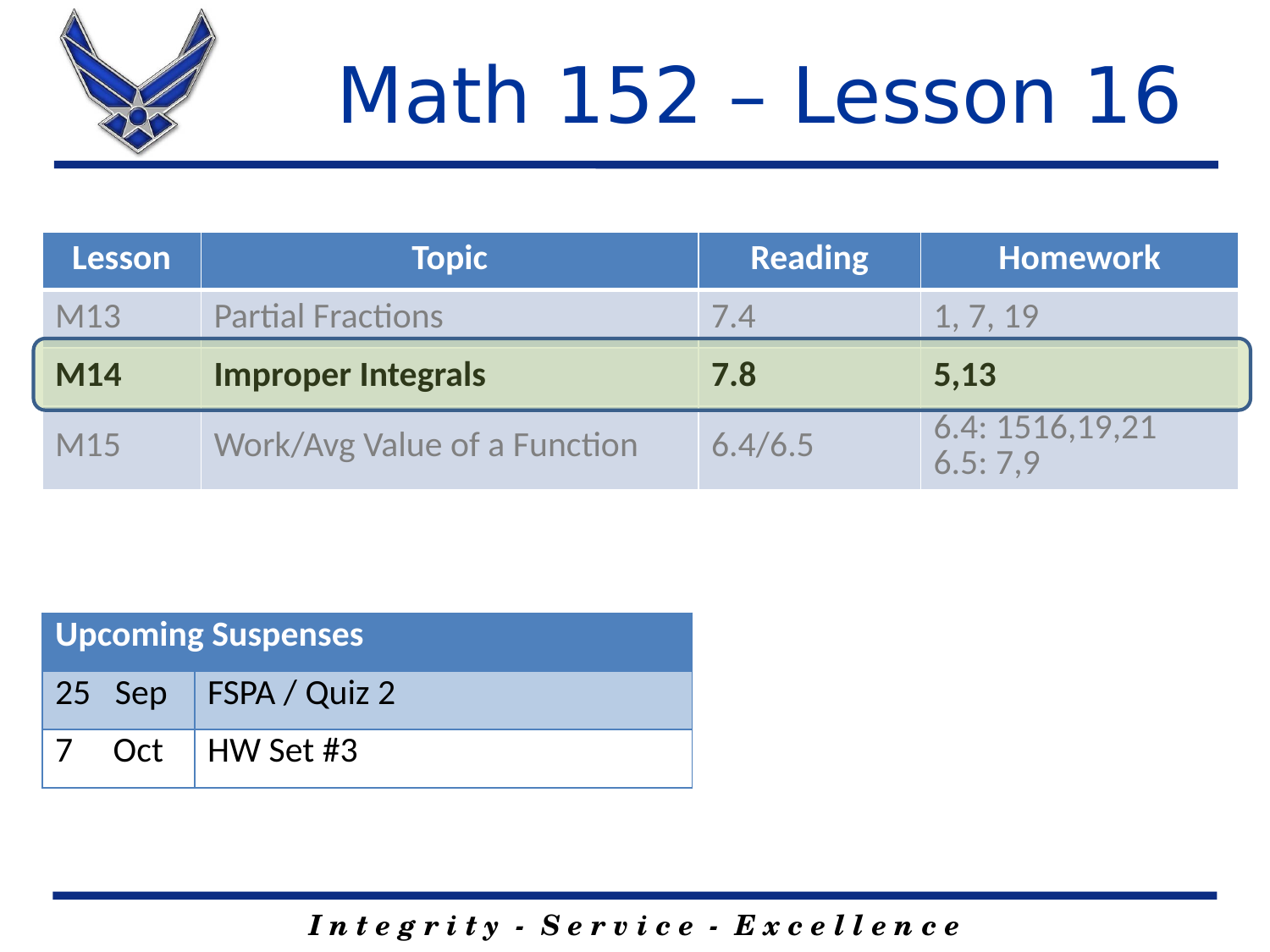

# Math 152 – Lesson 16
| Lesson | Topic | Reading | Homework |
| --- | --- | --- | --- |
| M13 | Partial Fractions | 7.4 | 1, 7, 19 |
| M14 | Improper Integrals | 7.8 | 5,13 |
| M15 | Work/Avg Value of a Function | 6.4/6.5 | 6.4: 1516,19,21 6.5: 7,9 |

| Upcoming Suspenses |  |
| --- | --- |
| 25 Sep | FSPA / Quiz 2 |
| 7 Oct | HW Set #3 |